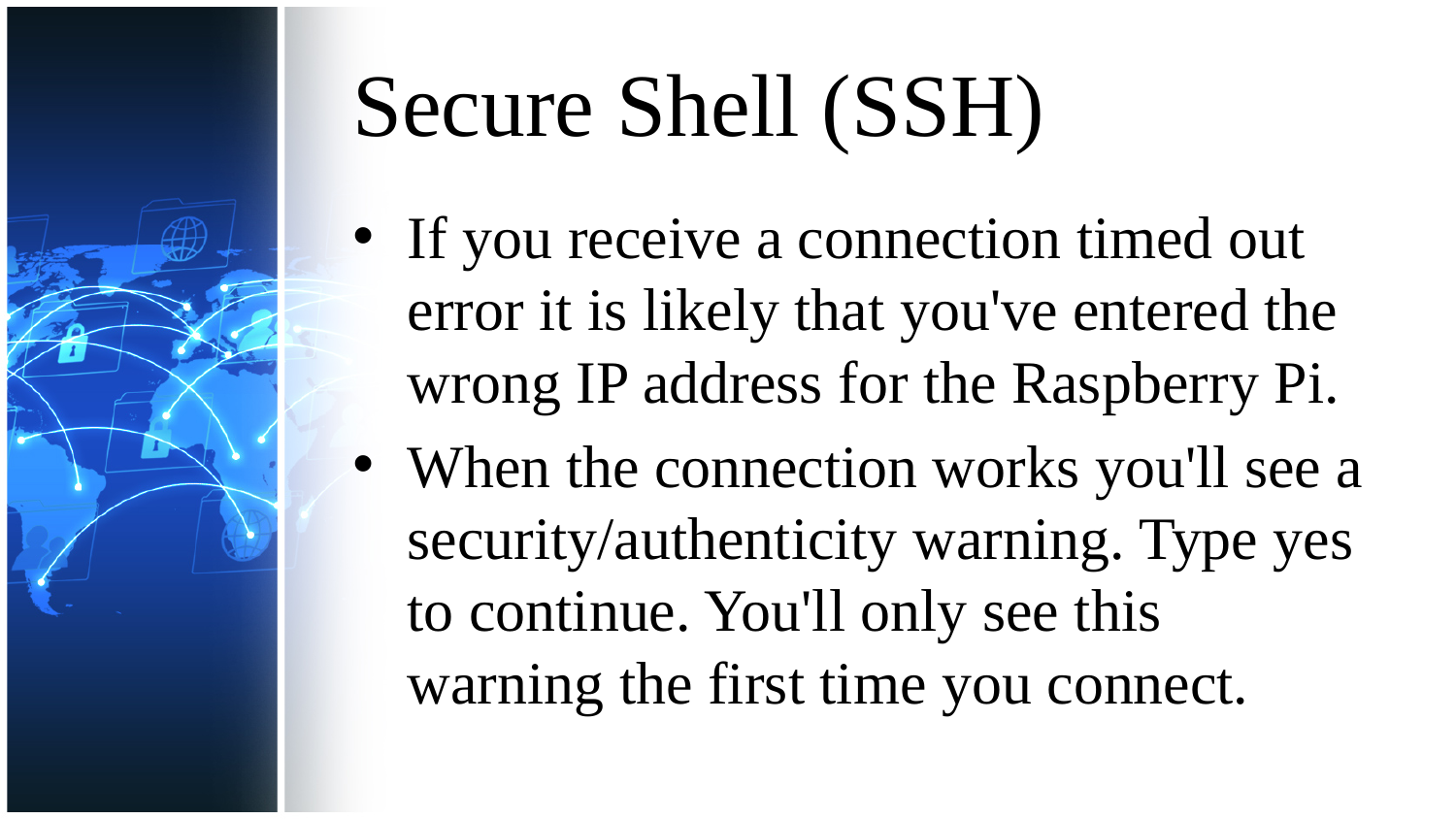

# Secure Shell (SSH)
If you receive a connection timed out error it is likely that you've entered the wrong IP address for the Raspberry Pi.
When the connection works you'll see a security/authenticity warning. Type yes to continue. You'll only see this warning the first time you connect.